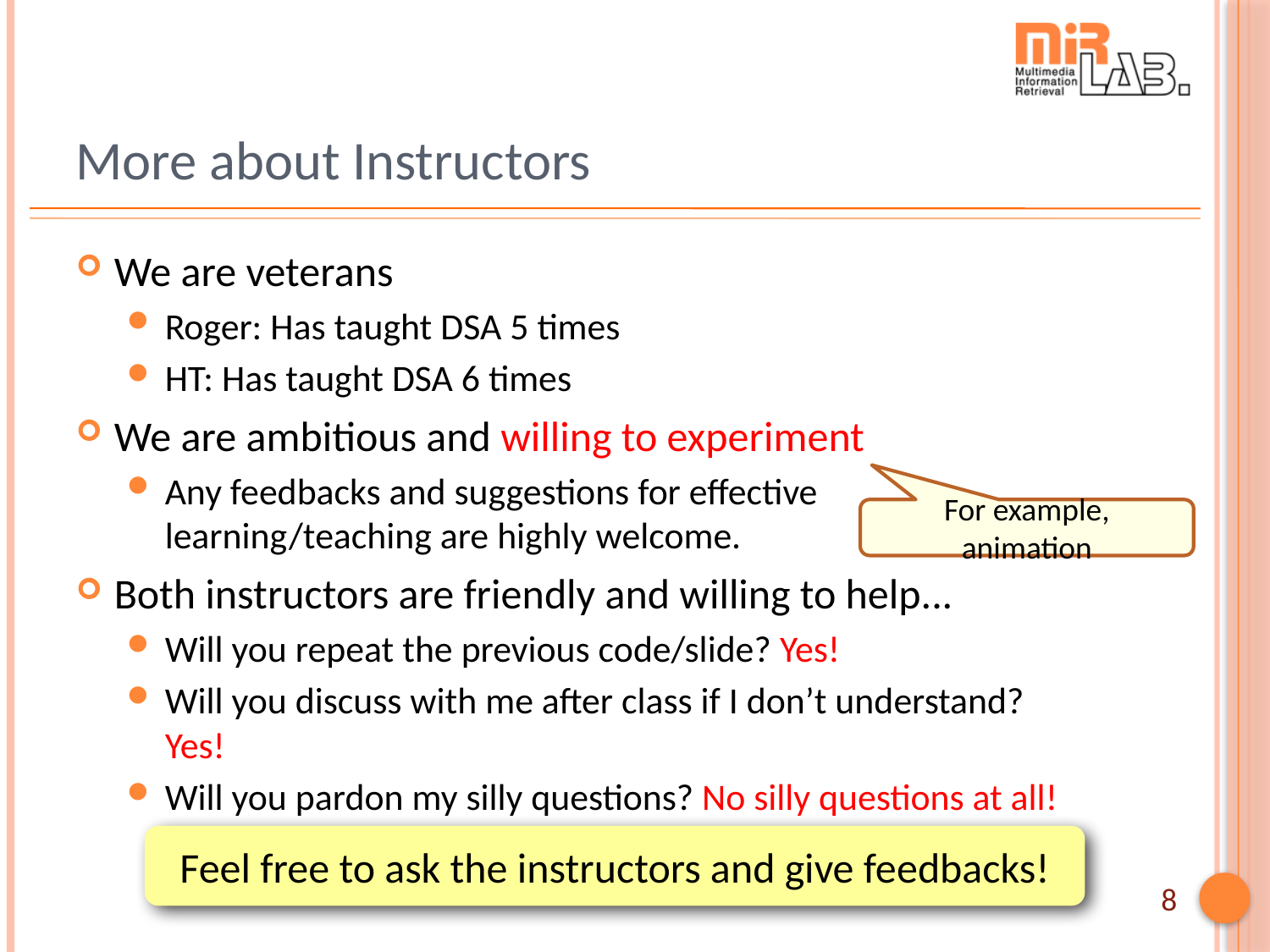

# More about Instructors
We are veterans
Roger: Has taught DSA 5 times
HT: Has taught DSA 6 times
We are ambitious and willing to experiment
Any feedbacks and suggestions for effective learning/teaching are highly welcome.
Both instructors are friendly and willing to help...
Will you repeat the previous code/slide? Yes!
Will you discuss with me after class if I don’t understand? Yes!
Will you pardon my silly questions? No silly questions at all!

For example, animation
Feel free to ask the instructors and give feedbacks!